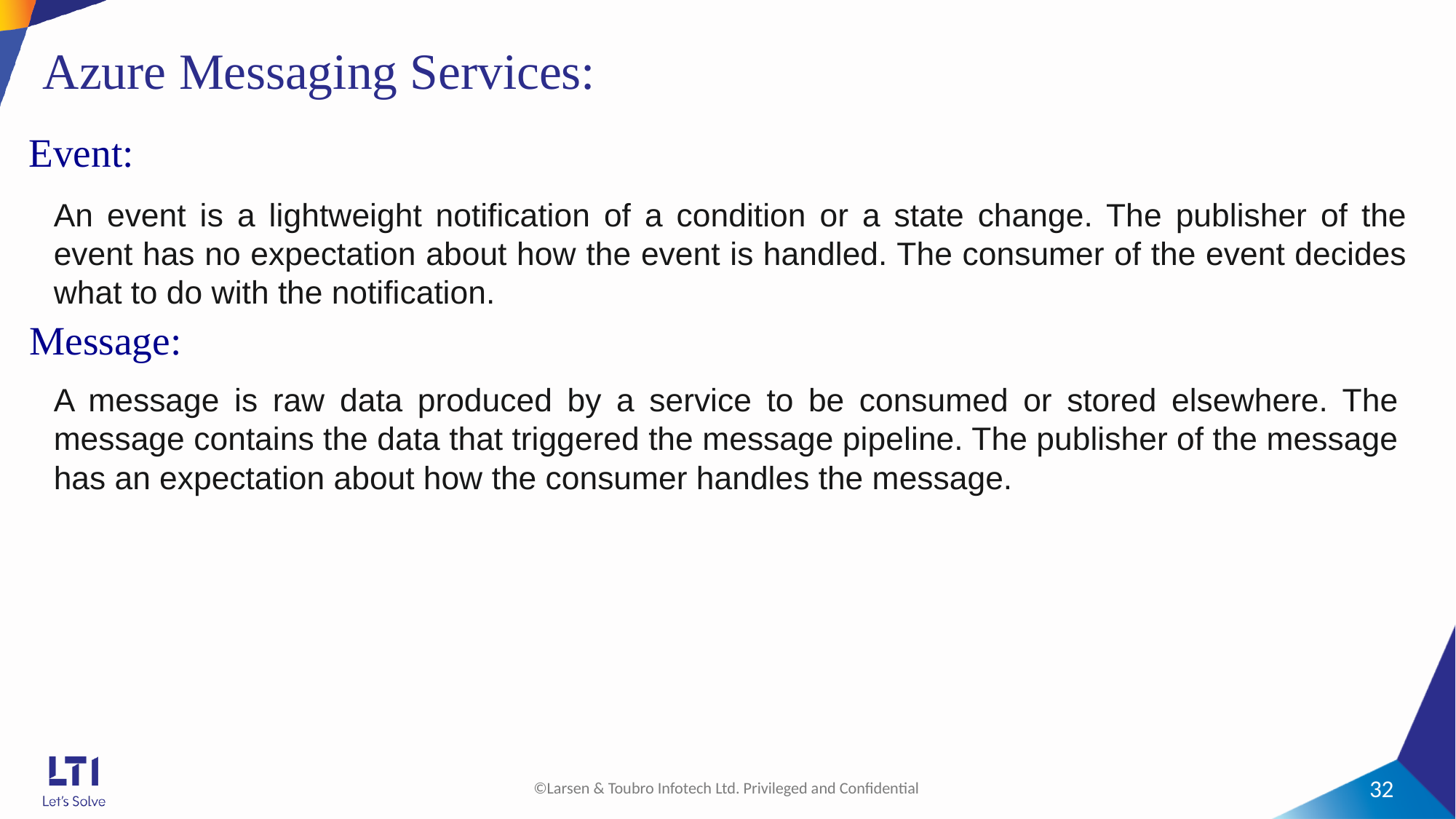

# Azure Messaging Services:
Event:
An event is a lightweight notification of a condition or a state change. The publisher of the event has no expectation about how the event is handled. The consumer of the event decides what to do with the notification.
Message:
A message is raw data produced by a service to be consumed or stored elsewhere. The message contains the data that triggered the message pipeline. The publisher of the message has an expectation about how the consumer handles the message.